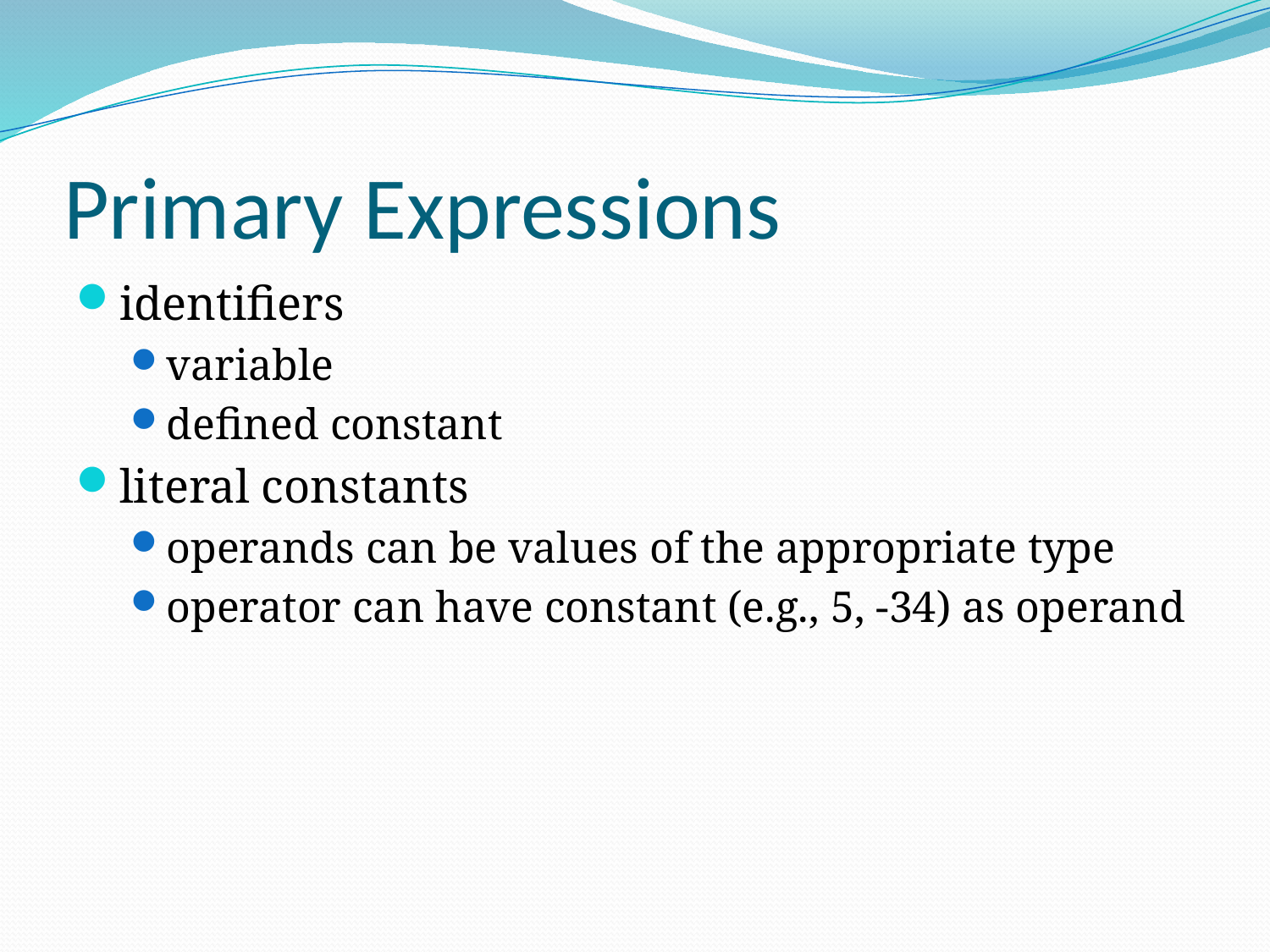

# Primary Expressions
identifiers
variable
defined constant
literal constants
operands can be values of the appropriate type
operator can have constant (e.g., 5, -34) as operand